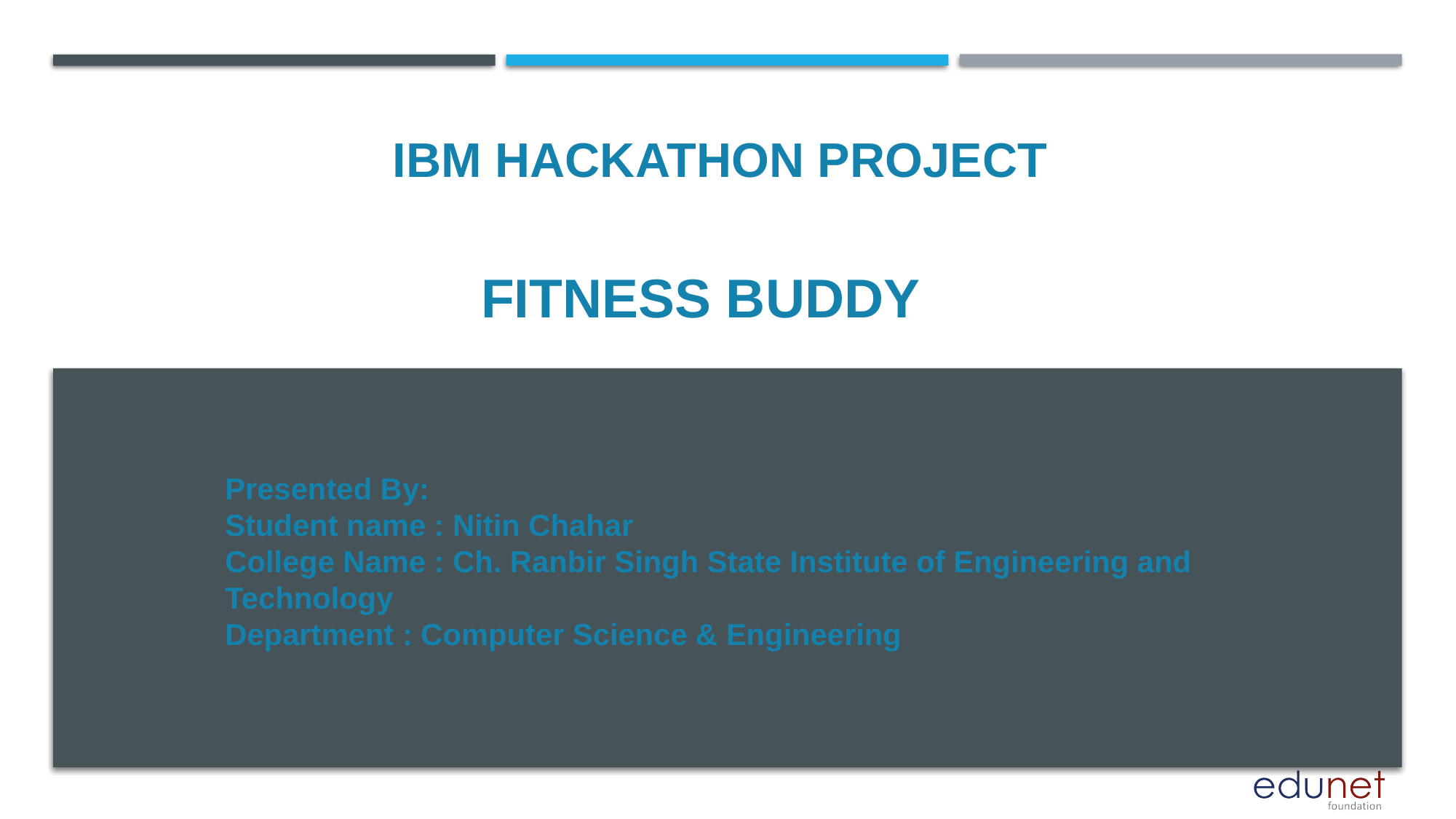

IBM HACKATHON PROJECT
# Fitness Buddy
Presented By:
Student name : Nitin Chahar
College Name : Ch. Ranbir Singh State Institute of Engineering and Technology
Department : Computer Science & Engineering